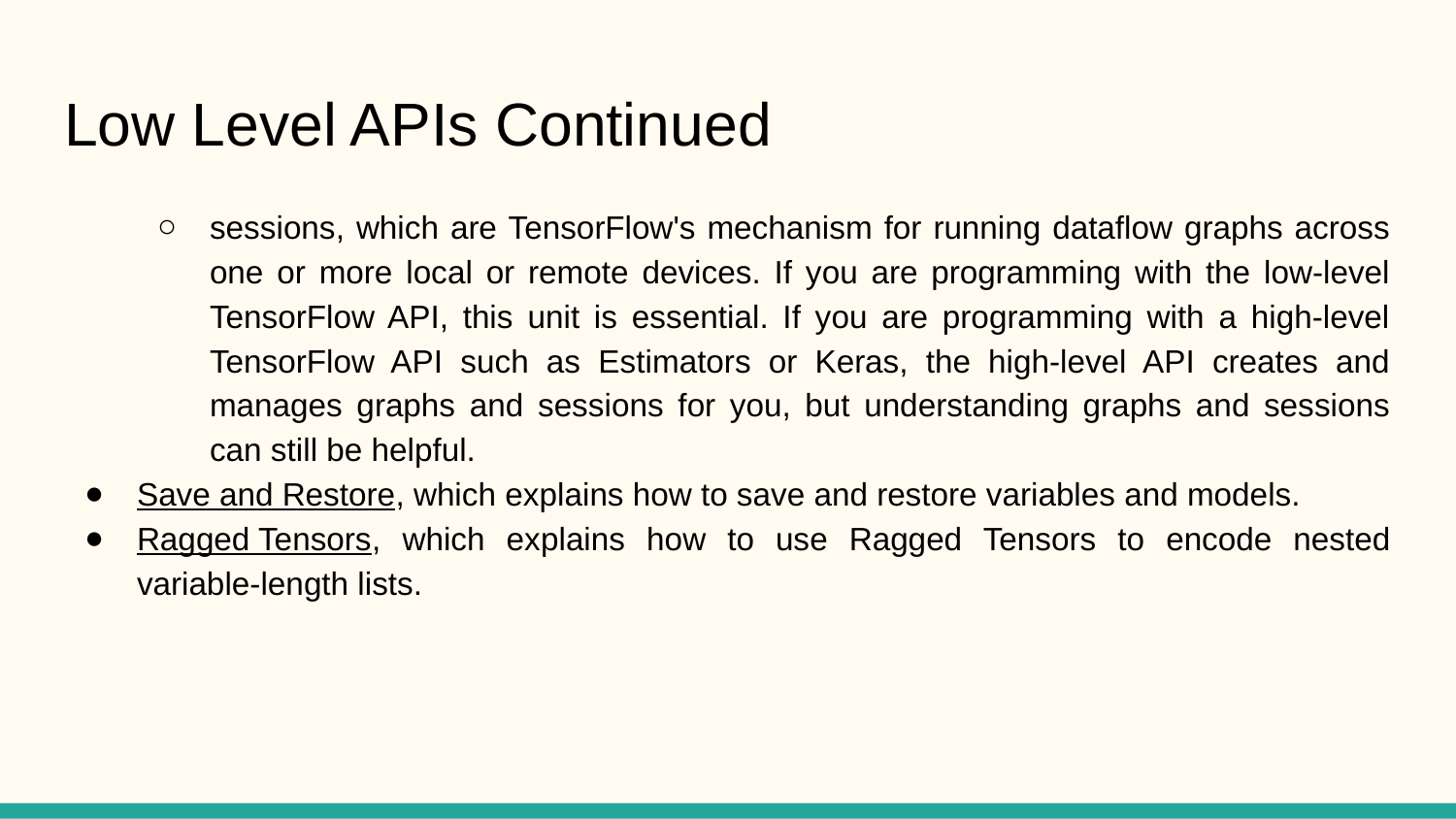

# Low Level APIs Continued

sessions, which are TensorFlow's mechanism for running dataflow graphs across one or more local or remote devices. If you are programming with the low-level TensorFlow API, this unit is essential. If you are programming with a high-level TensorFlow API such as Estimators or Keras, the high-level API creates and manages graphs and sessions for you, but understanding graphs and sessions can still be helpful.
Save and Restore, which explains how to save and restore variables and models.
Ragged Tensors, which explains how to use Ragged Tensors to encode nested variable-length lists.